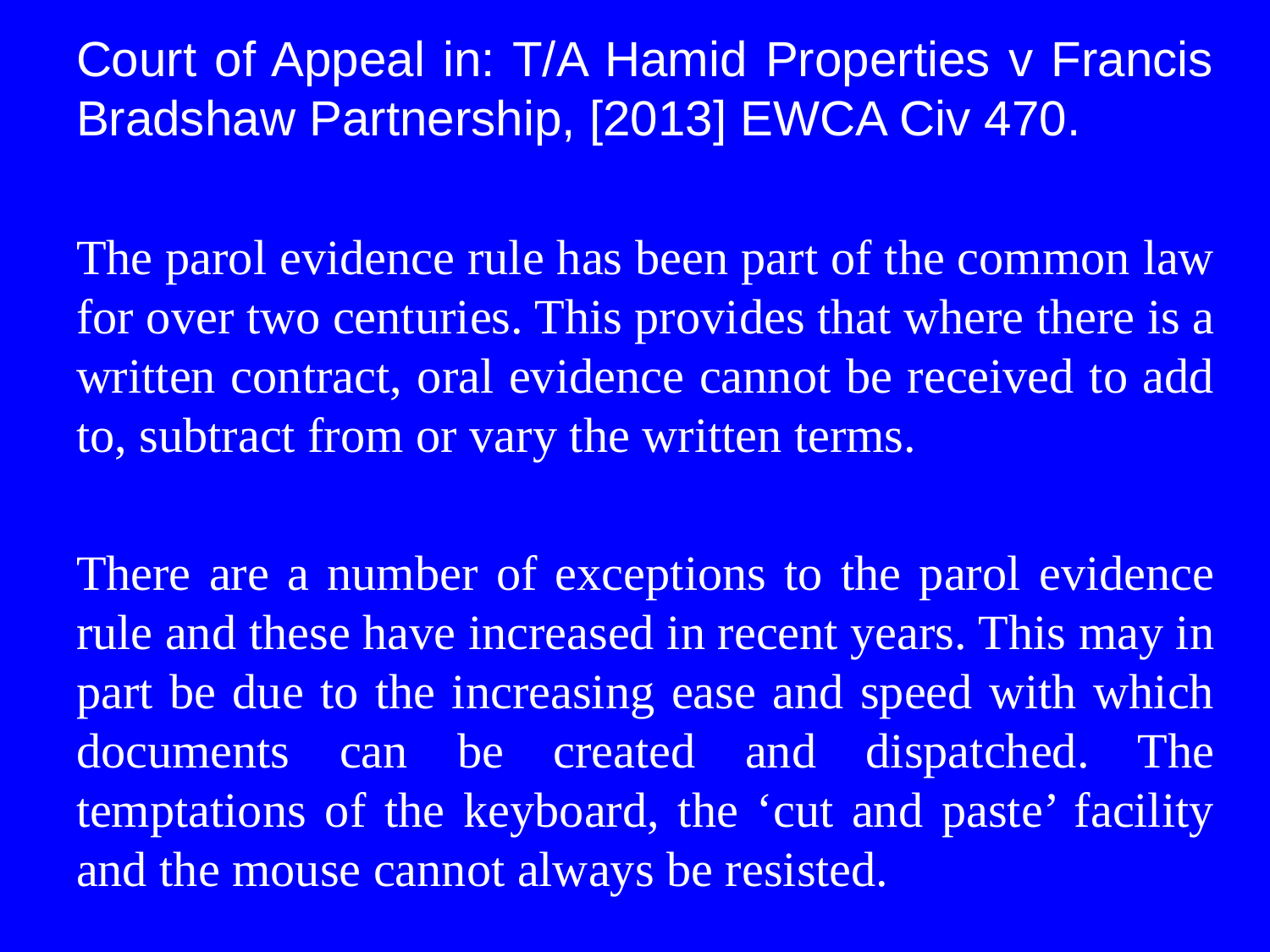

Court of Appeal in: T/A Hamid Properties v Francis Bradshaw Partnership, [2013] EWCA Civ 470.

The parol evidence rule has been part of the common law for over two centuries. This provides that where there is a written contract, oral evidence cannot be received to add to, subtract from or vary the written terms.

There are a number of exceptions to the parol evidence rule and these have increased in recent years. This may in part be due to the increasing ease and speed with which documents can be created and dispatched. The temptations of the keyboard, the ‘cut and paste’ facility and the mouse cannot always be resisted.